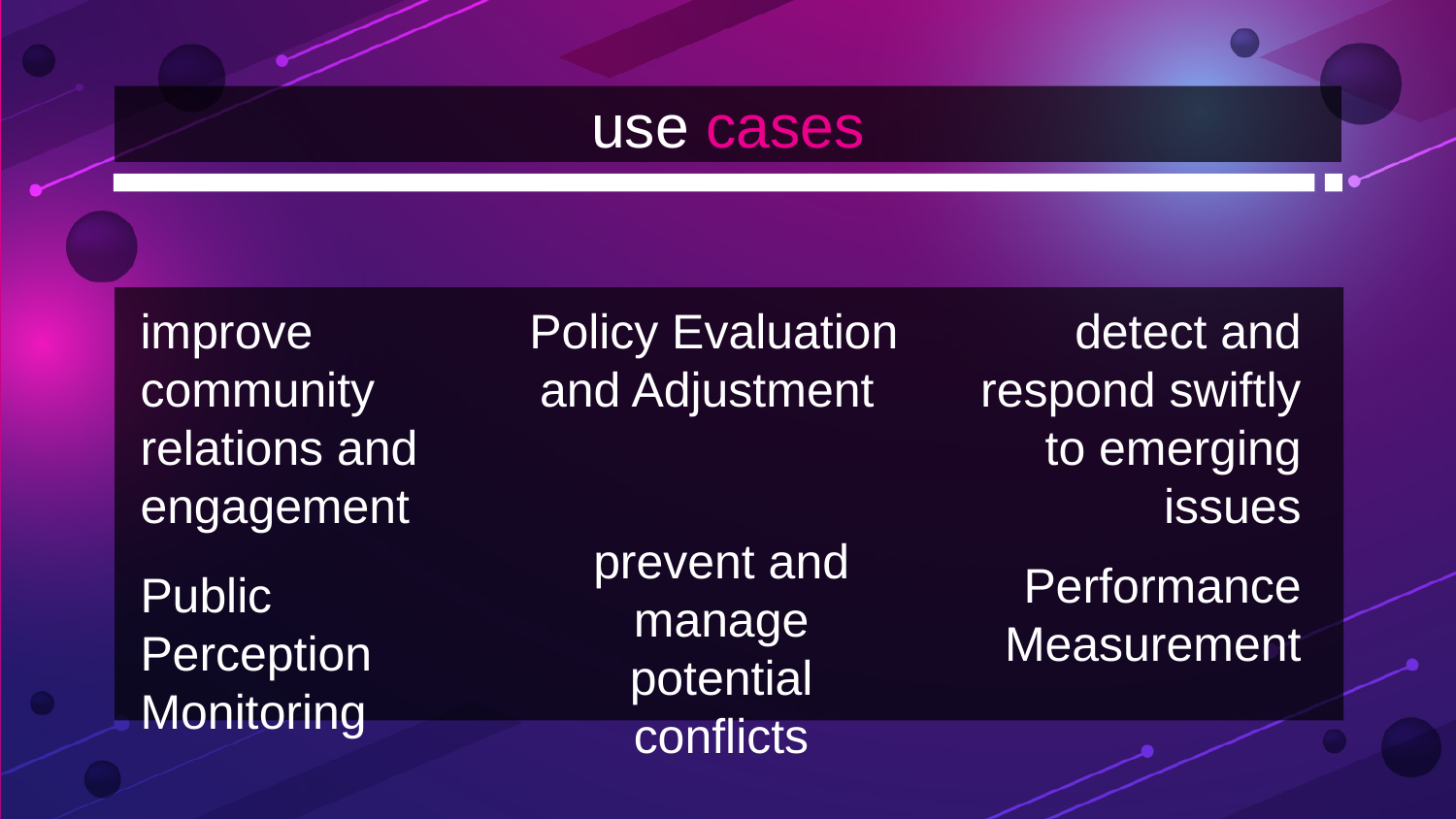

# use cases

improve community relations and engagement
Policy Evaluation and Adjustment
detect and respond swiftly to emerging issues
prevent and manage potential conflicts

Performance Measurement
Public Perception Monitoring